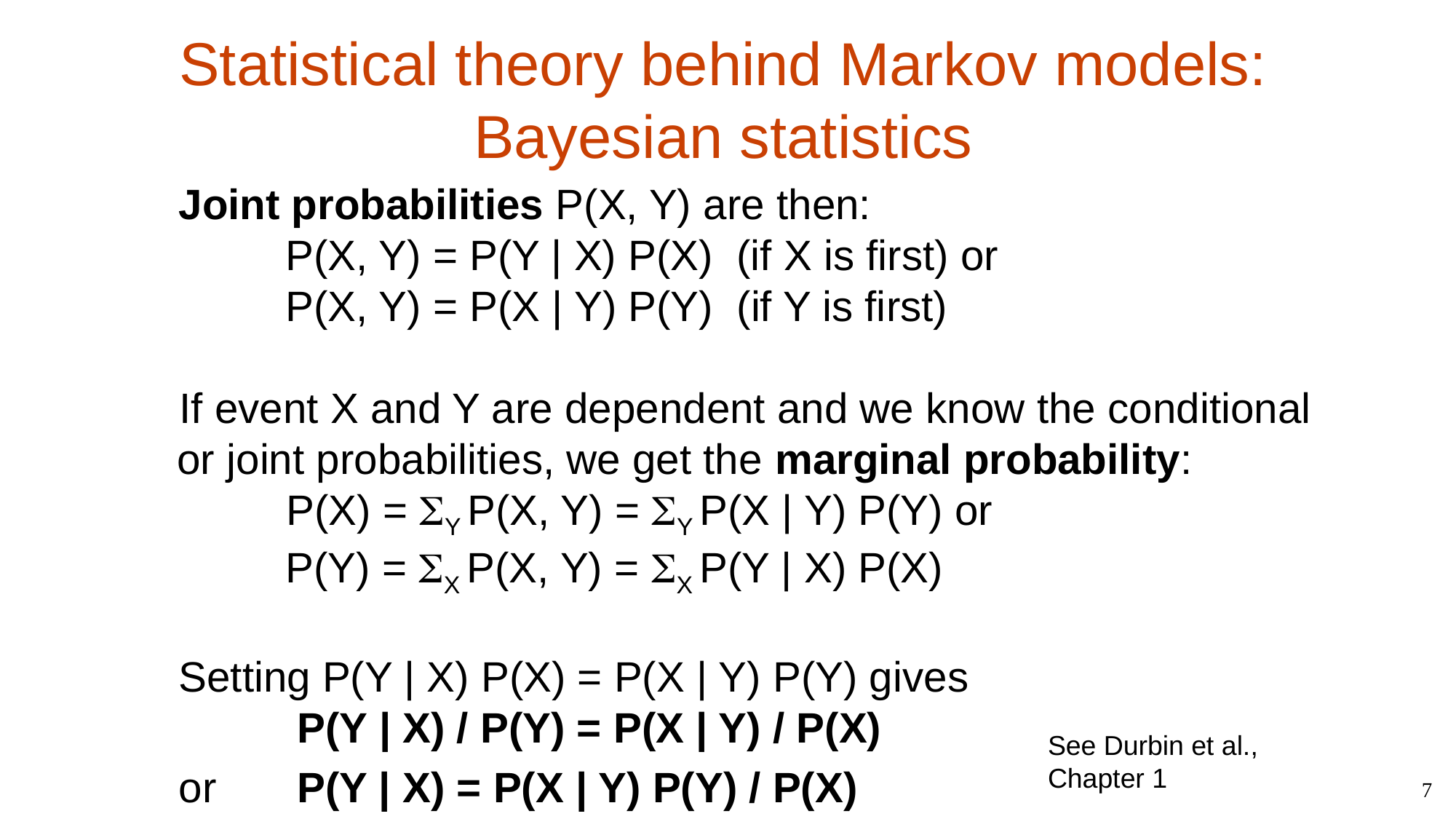

Statistical theory behind Markov models: Bayesian statistics

Joint probabilities P(X, Y) are then:
	P(X, Y) = P(Y | X) P(X)  (if X is first) or
	P(X, Y) = P(X | Y) P(Y)  (if Y is first)

If event X and Y are dependent and we know the conditional or joint probabilities, we get the marginal probability:
	P(X) = ΣY P(X, Y) = ΣY P(X | Y) P(Y) or
	P(Y) = ΣX P(X, Y) = ΣX P(Y | X) P(X)

Setting P(Y | X) P(X) = P(X | Y) P(Y) gives
	 P(Y | X) / P(Y) = P(X | Y) / P(X)
or 	 P(Y | X) = P(X | Y) P(Y) / P(X)

See Durbin et al.,
Chapter 1
7